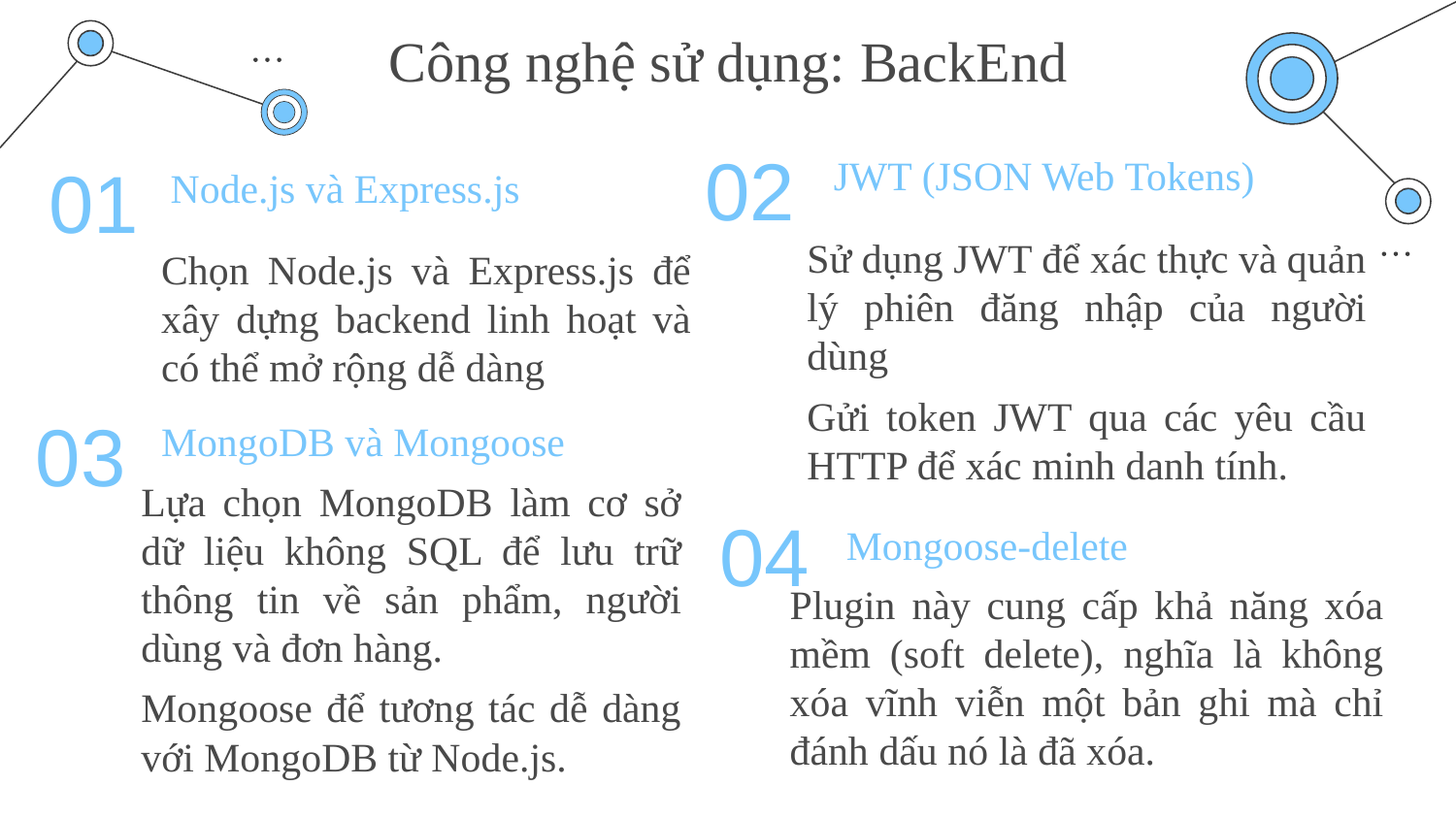

# Công nghệ sử dụng: BackEnd
02
01
JWT (JSON Web Tokens)
Node.js và Express.js
Sử dụng JWT để xác thực và quản lý phiên đăng nhập của người dùng
Gửi token JWT qua các yêu cầu HTTP để xác minh danh tính.
Chọn Node.js và Express.js để xây dựng backend linh hoạt và có thể mở rộng dễ dàng

03
MongoDB và Mongoose
04
Lựa chọn MongoDB làm cơ sở dữ liệu không SQL để lưu trữ thông tin về sản phẩm, người dùng và đơn hàng.
Mongoose để tương tác dễ dàng với MongoDB từ Node.js.
Mongoose-delete
Plugin này cung cấp khả năng xóa mềm (soft delete), nghĩa là không xóa vĩnh viễn một bản ghi mà chỉ đánh dấu nó là đã xóa.